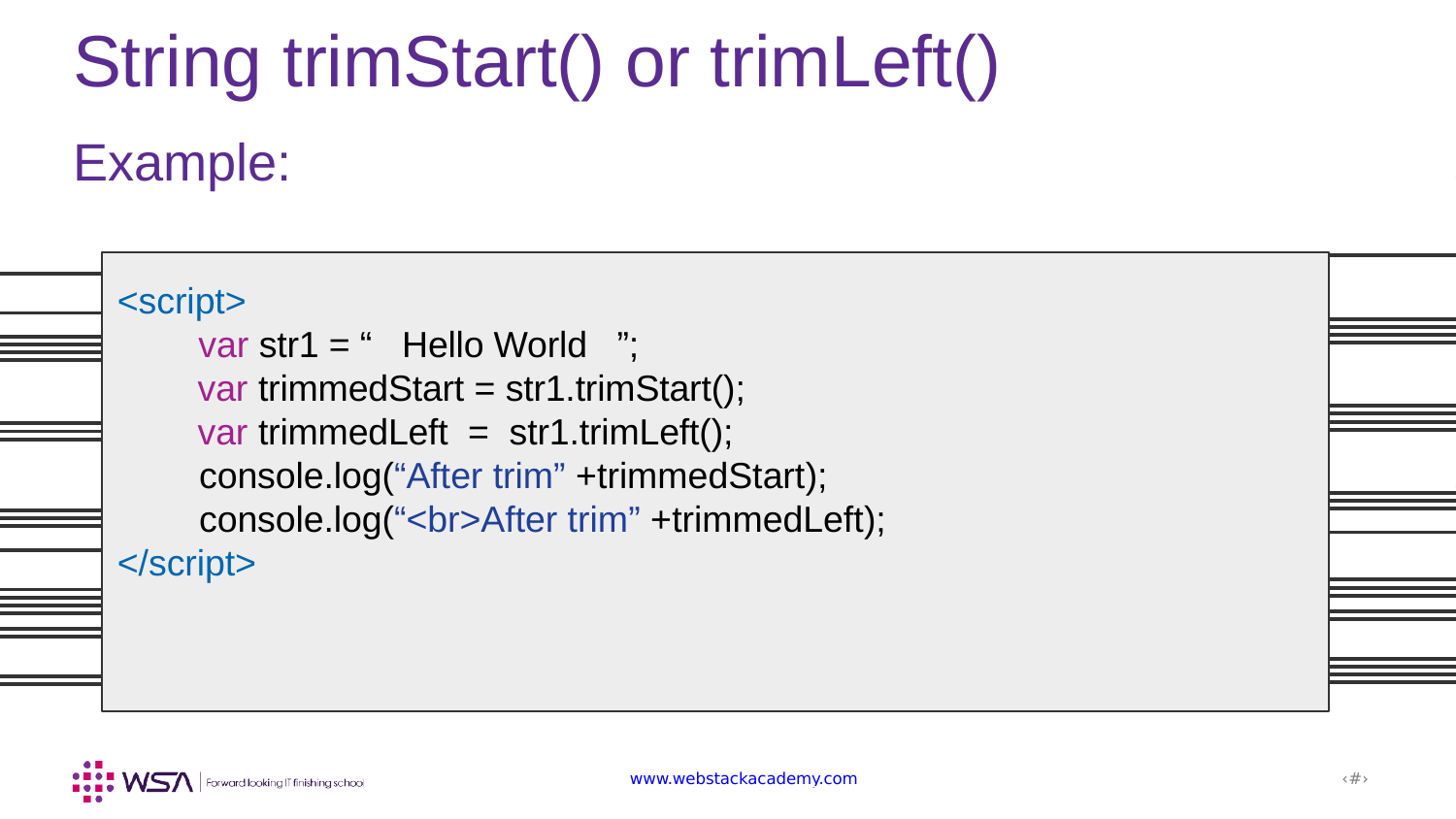

String trimStart() or trimLeft()

Example:

<script>
        var str1 = “   Hello World   ”;
        var trimmedStart = str1.trimStart();
        var trimmedLeft  =  str1.trimLeft();
 console.log(“After trim” +trimmedStart);
 console.log(“<br>After trim” +trimmedLeft);
</script>

www.webstackacademy.com
‹#›